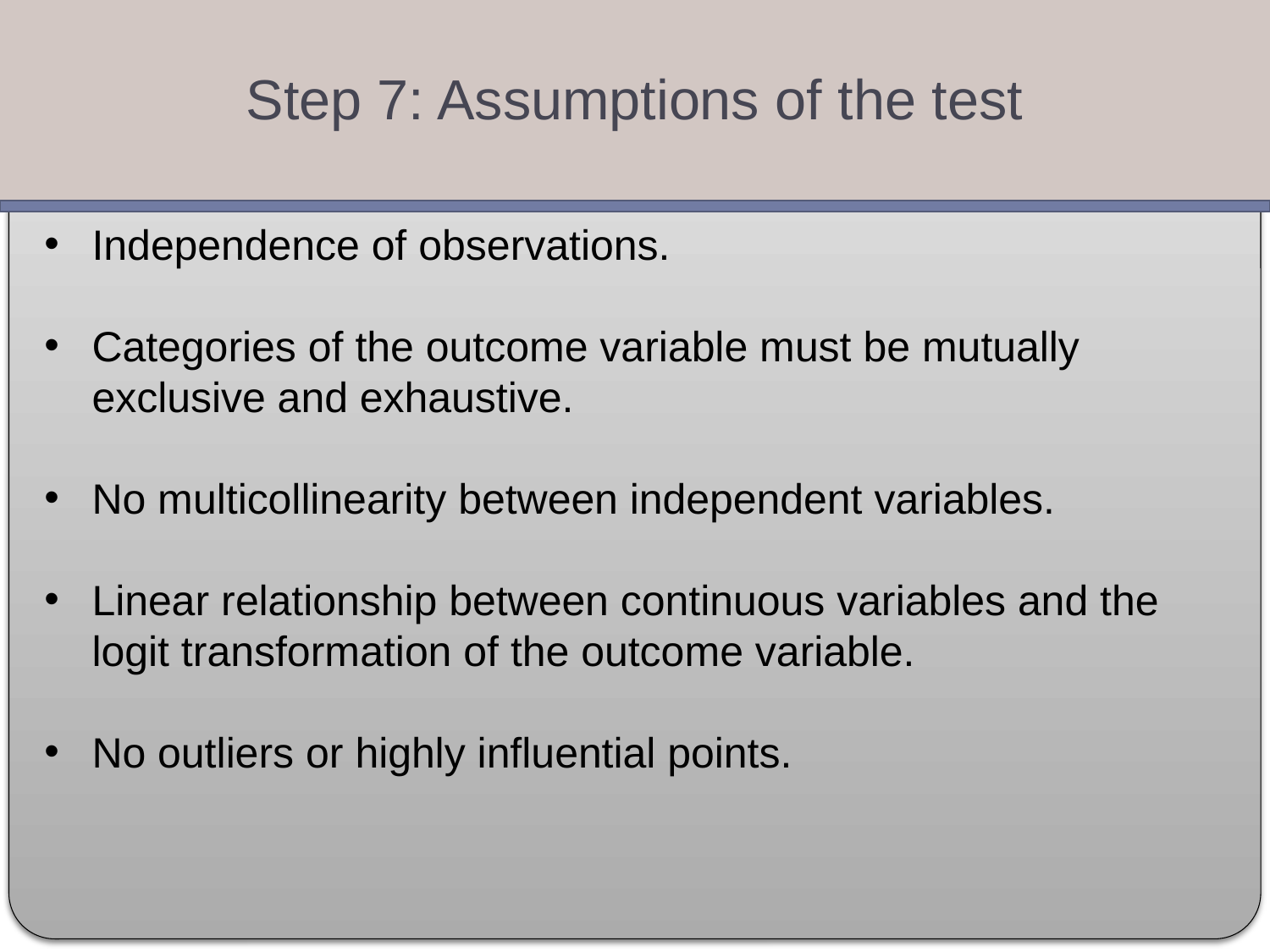

Step 7: Assumptions of the test

Independence of observations.

Categories of the outcome variable must be mutually exclusive and exhaustive.

No multicollinearity between independent variables.

Linear relationship between continuous variables and the logit transformation of the outcome variable.

No outliers or highly influential points.